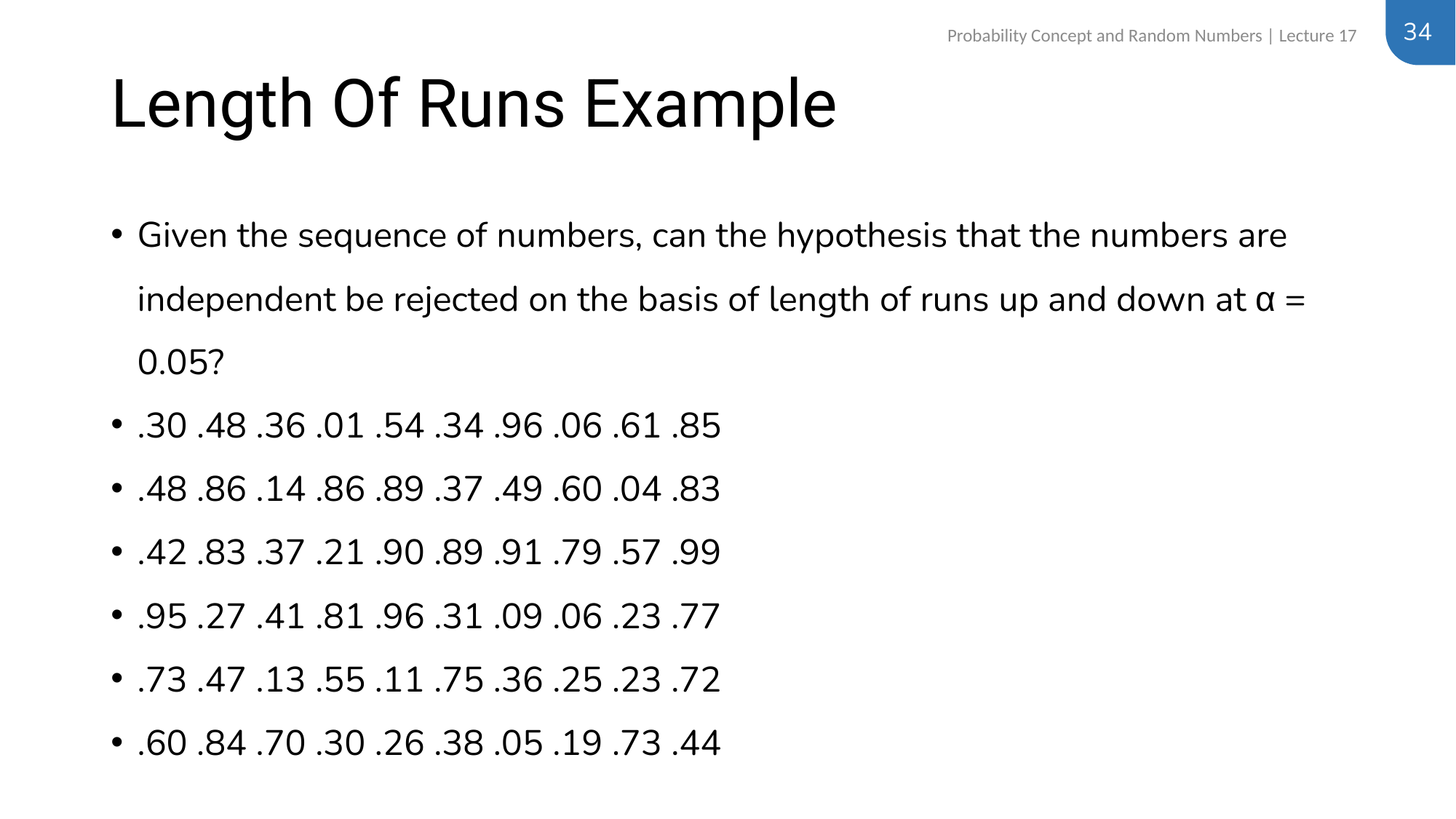

34
Probability Concept and Random Numbers | Lecture 17
# Length Of Runs Example
Given the sequence of numbers, can the hypothesis that the numbers are independent be rejected on the basis of length of runs up and down at α = 0.05?
.30 .48 .36 .01 .54 .34 .96 .06 .61 .85
.48 .86 .14 .86 .89 .37 .49 .60 .04 .83
.42 .83 .37 .21 .90 .89 .91 .79 .57 .99
.95 .27 .41 .81 .96 .31 .09 .06 .23 .77
.73 .47 .13 .55 .11 .75 .36 .25 .23 .72
.60 .84 .70 .30 .26 .38 .05 .19 .73 .44